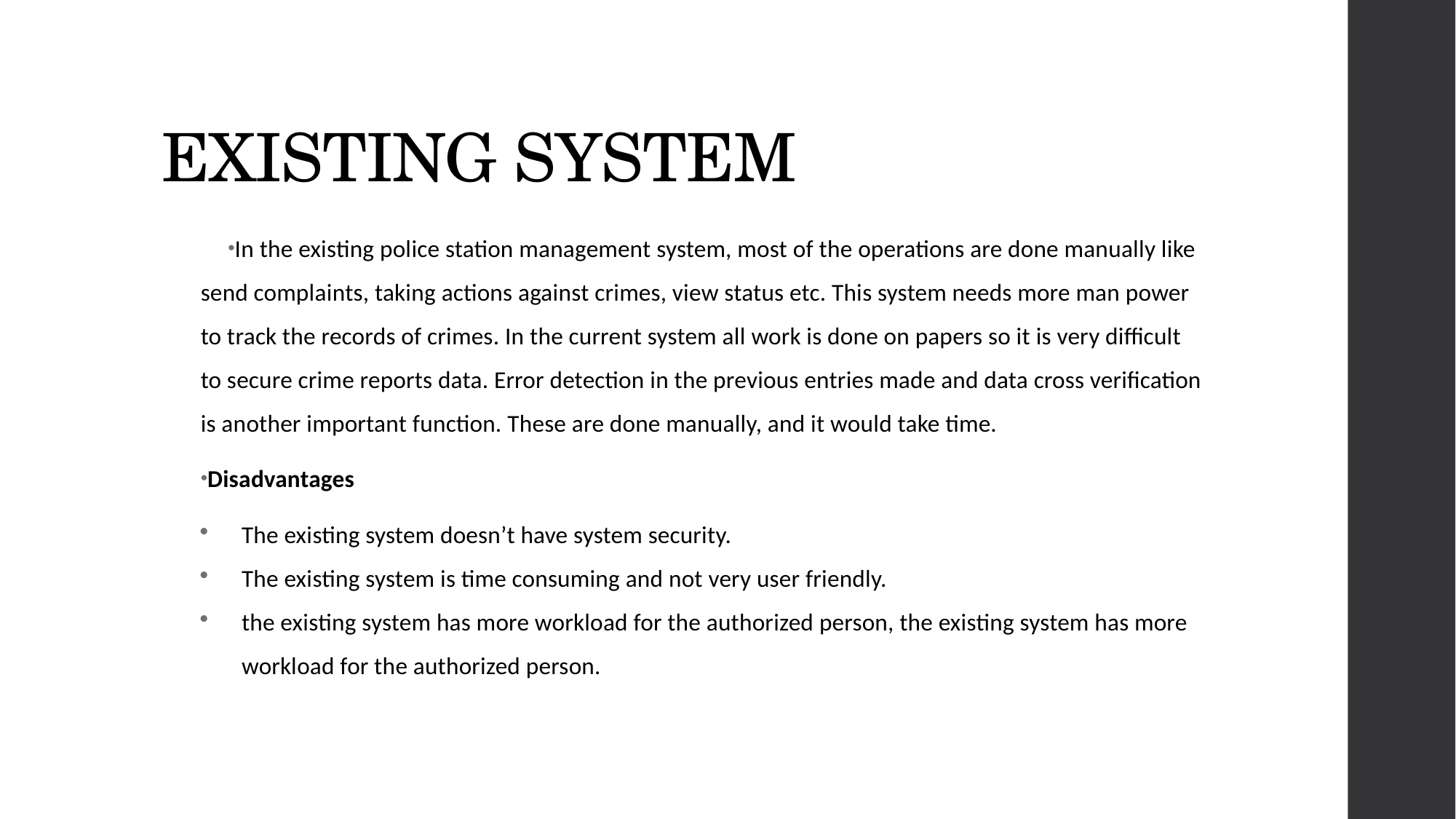

# EXISTING SYSTEM
In the existing police station management system, most of the operations are done manually like send complaints, taking actions against crimes, view status etc. This system needs more man power to track the records of crimes. In the current system all work is done on papers so it is very difficult to secure crime reports data. Error detection in the previous entries made and data cross verification is another important function. These are done manually, and it would take time.
Disadvantages
The existing system doesn’t have system security.
The existing system is time consuming and not very user friendly.
the existing system has more workload for the authorized person, the existing system has more workload for the authorized person.